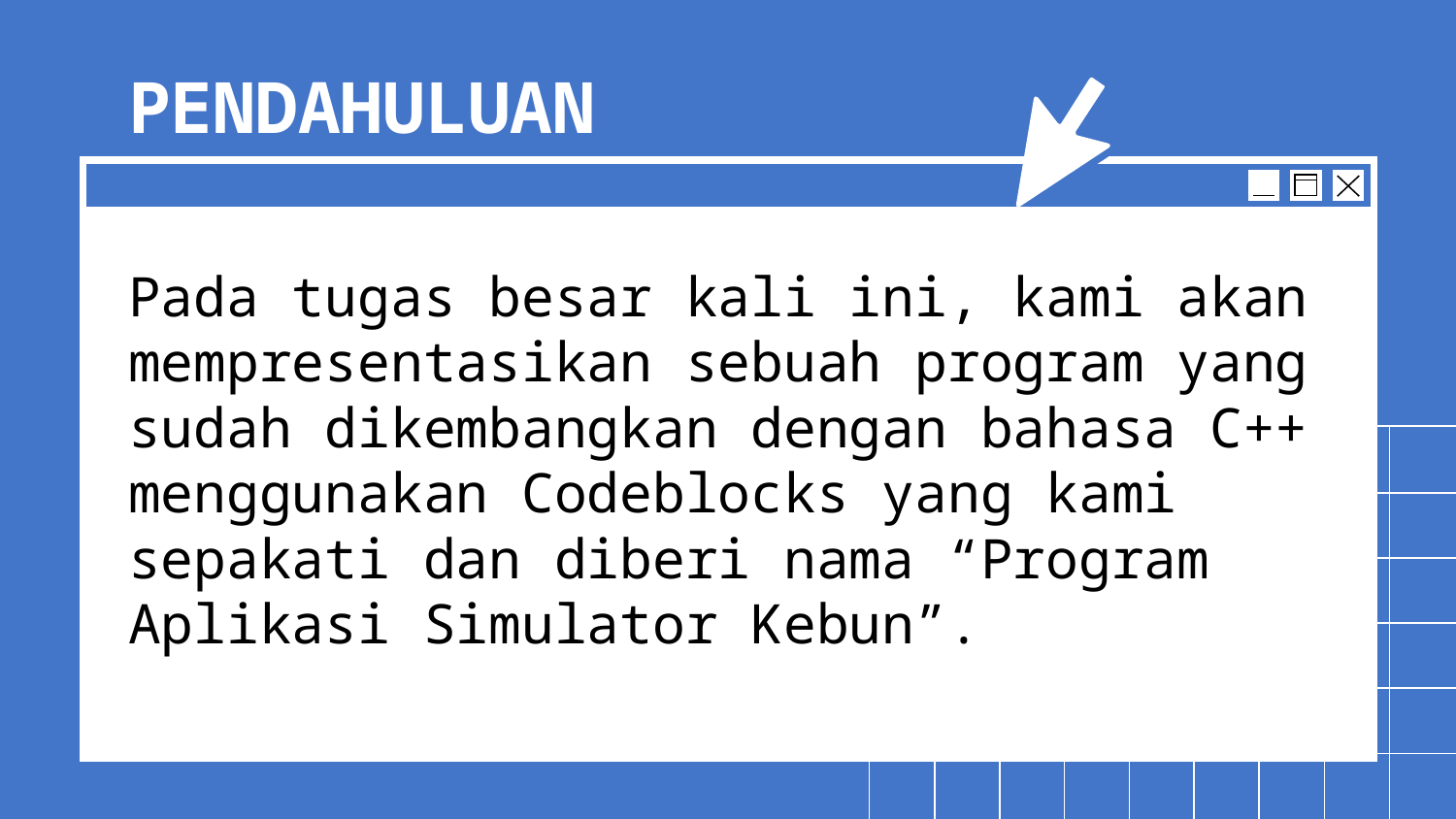

# PENDAHULUAN
Pada tugas besar kali ini, kami akan mempresentasikan sebuah program yang sudah dikembangkan dengan bahasa C++ menggunakan Codeblocks yang kami sepakati dan diberi nama “Program Aplikasi Simulator Kebun”.